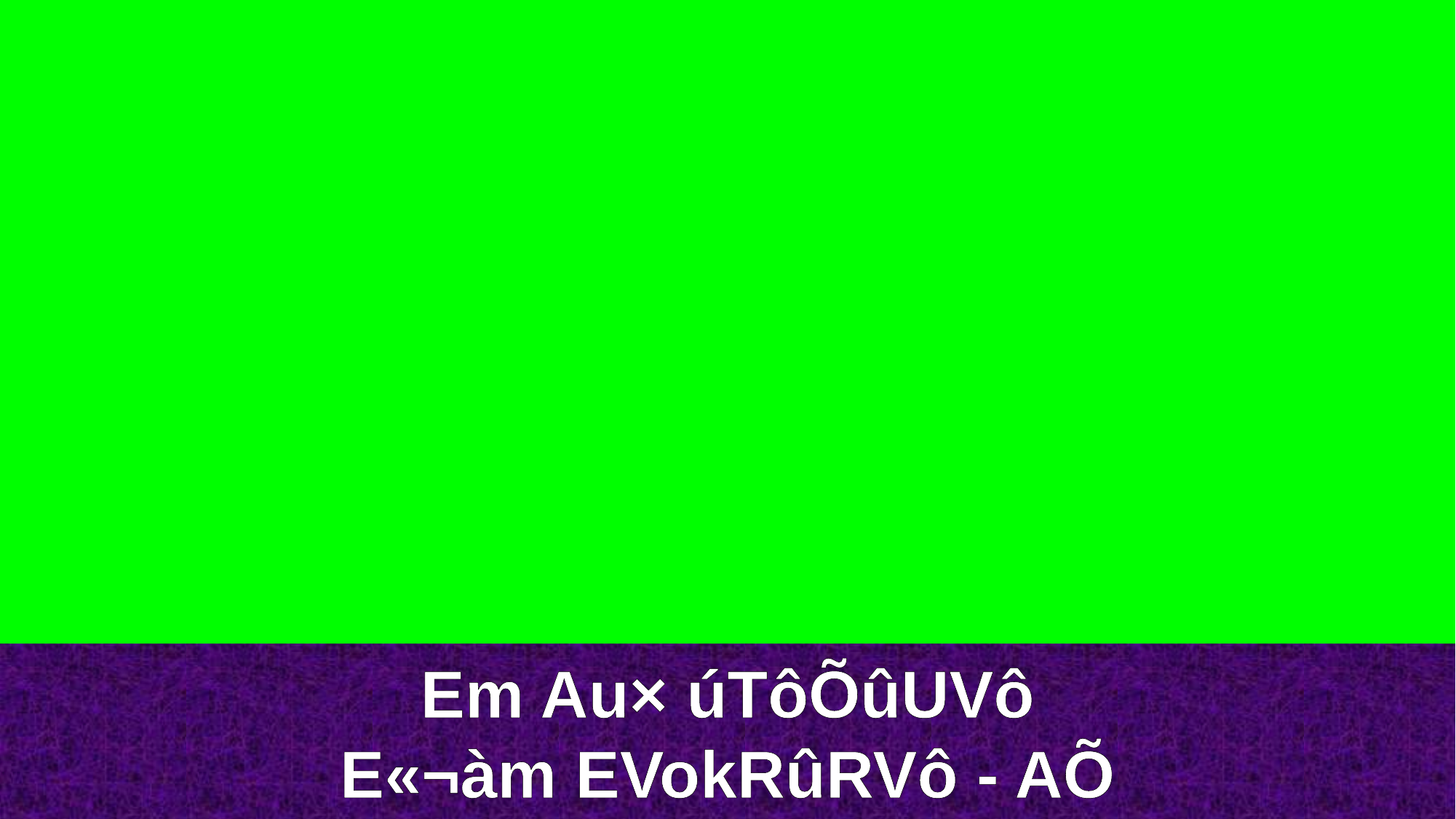

Em Au× úTôÕûUVô
E«¬àm EVokRûRVô - AÕ